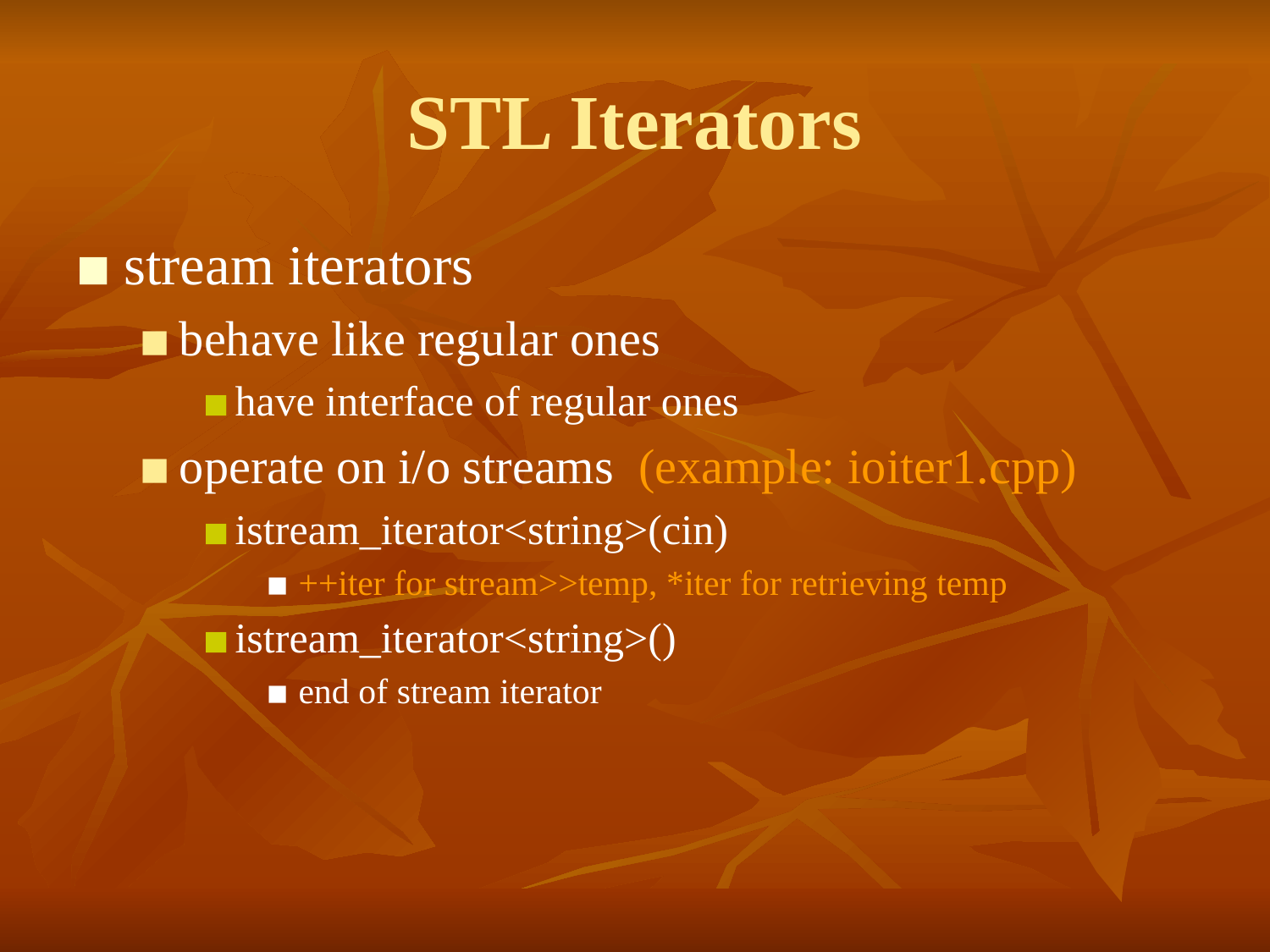

# STL Iterators
stream iterators
behave like regular ones
have interface of regular ones
operate on i/o streams  (example: ioiter1.cpp)
istream_iterator<string>(cin)
++iter for stream>>temp, *iter for retrieving temp
istream_iterator<string>()
end of stream iterator